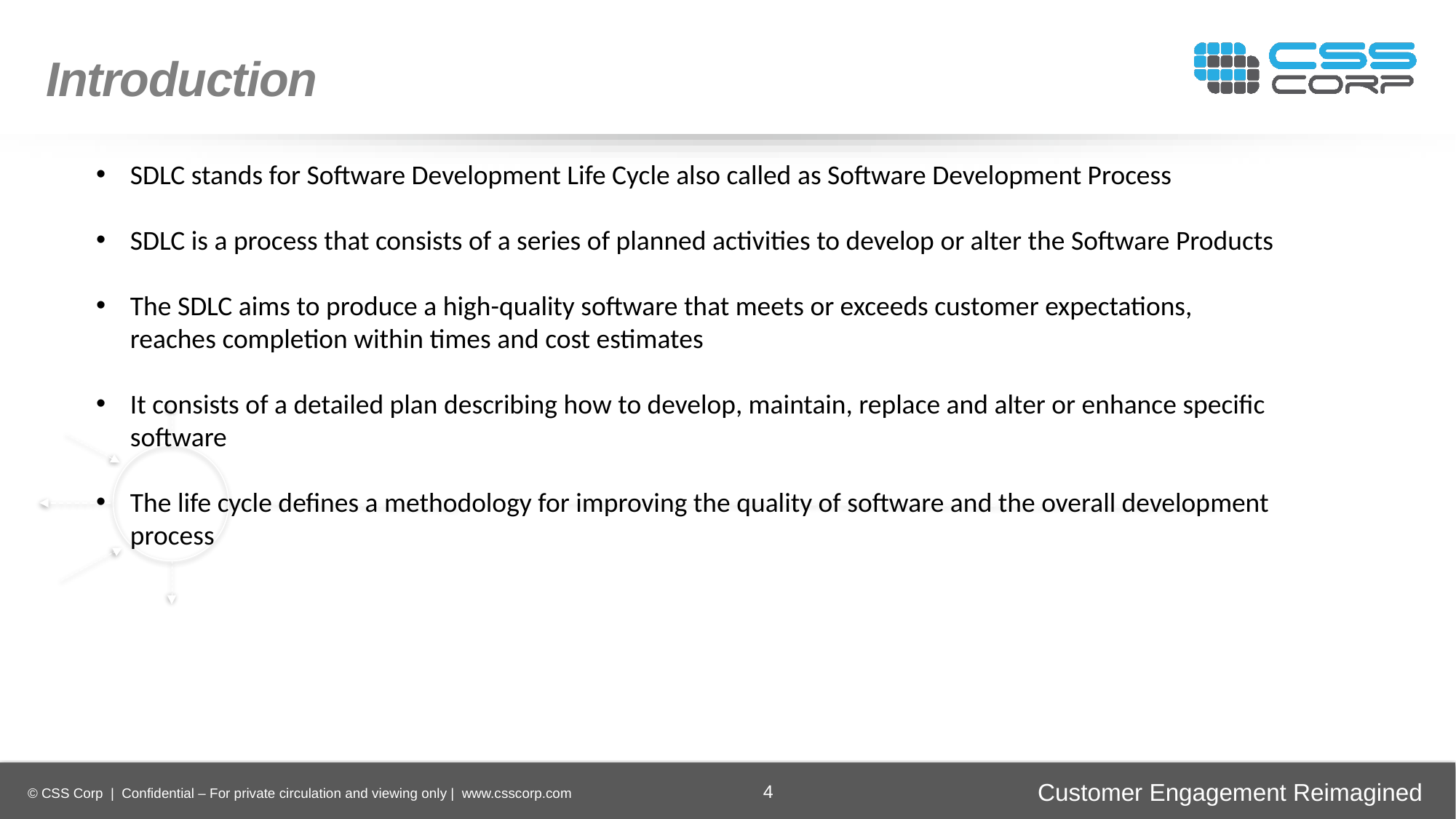

Introduction
SDLC stands for Software Development Life Cycle also called as Software Development Process

SDLC is a process that consists of a series of planned activities to develop or alter the Software Products

The SDLC aims to produce a high-quality software that meets or exceeds customer expectations, reaches completion within times and cost estimates

It consists of a detailed plan describing how to develop, maintain, replace and alter or enhance specific software

The life cycle defines a methodology for improving the quality of software and the overall development process
Enhancing
Operational Efficiency

Faster Time-to-Market

Digital
Transformation

Securing Brand and Customer Trust

4